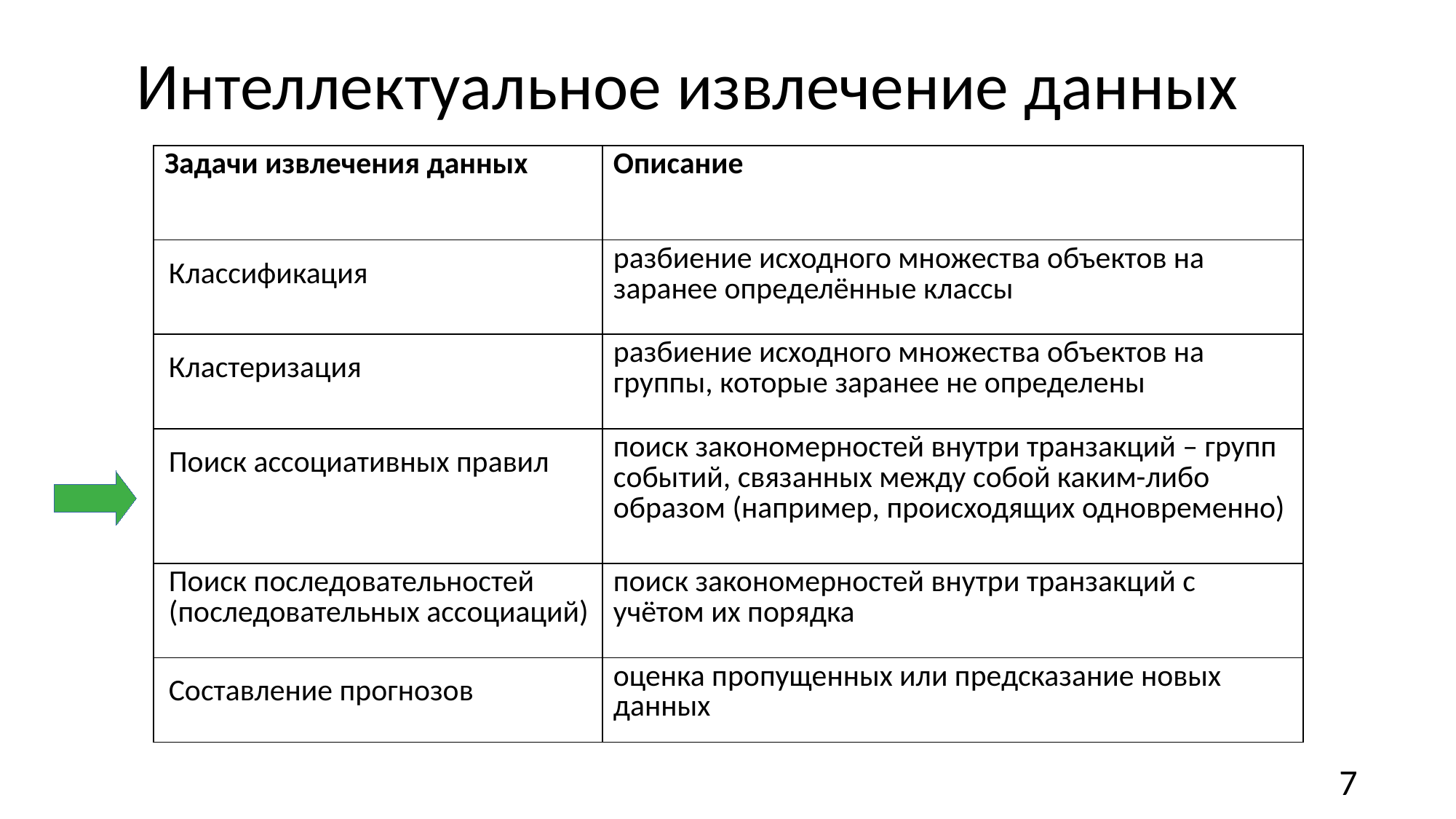

Интеллектуальное извлечение данных
| Задачи извлечения данных | Описание |
| --- | --- |
| Классификация | разбиение исходного множества объектов на заранее определённые классы |
| Кластеризация | разбиение исходного множества объектов на группы, которые заранее не определены |
| Поиск ассоциативных правил | поиск закономерностей внутри транзакций – групп событий, связанных между собой каким-либо образом (например, происходящих одновременно) |
| Поиск последовательностей (последовательных ассоциаций) | поиск закономерностей внутри транзакций с учётом их порядка |
| Составление прогнозов | оценка пропущенных или предсказание новых данных |

7